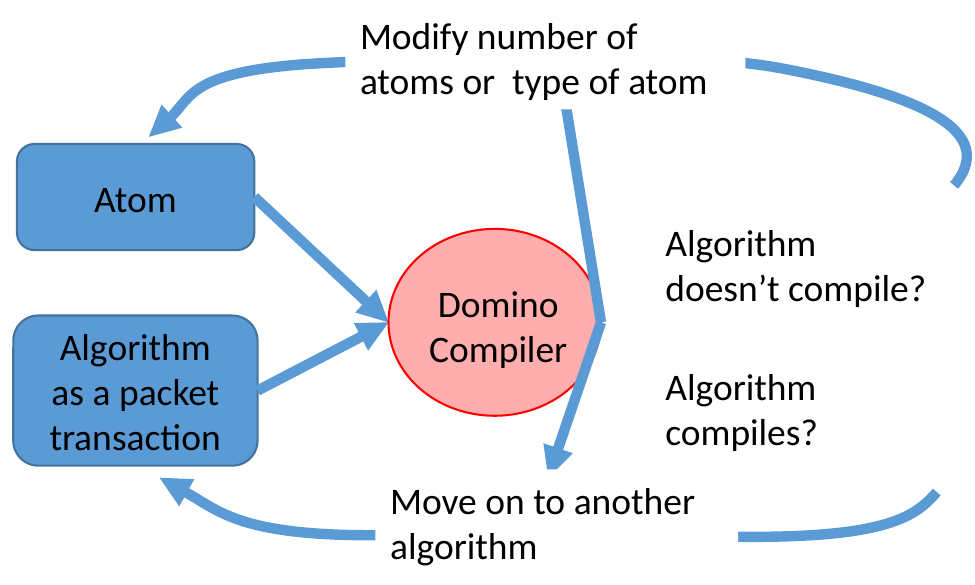

Modify number of atoms or  type of atom

Atom
Algorithm doesn’t compile?

Domino
Compiler
Algorithm
as a packet transaction
Algorithm compiles?
Move on to another algorithm